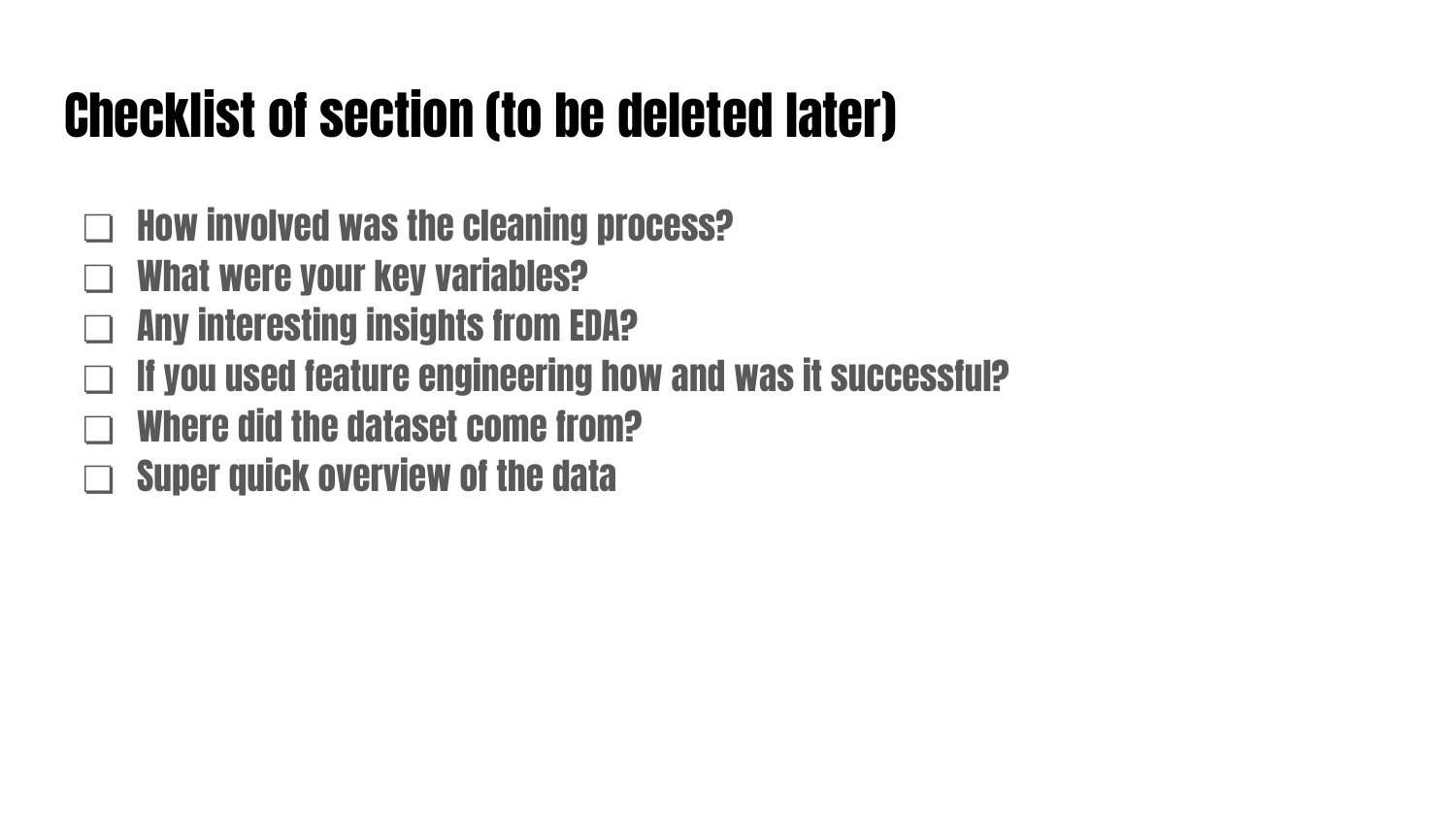

# Checklist of section (to be deleted later)
How involved was the cleaning process?
What were your key variables?
Any interesting insights from EDA?
If you used feature engineering how and was it successful?
Where did the dataset come from?
Super quick overview of the data